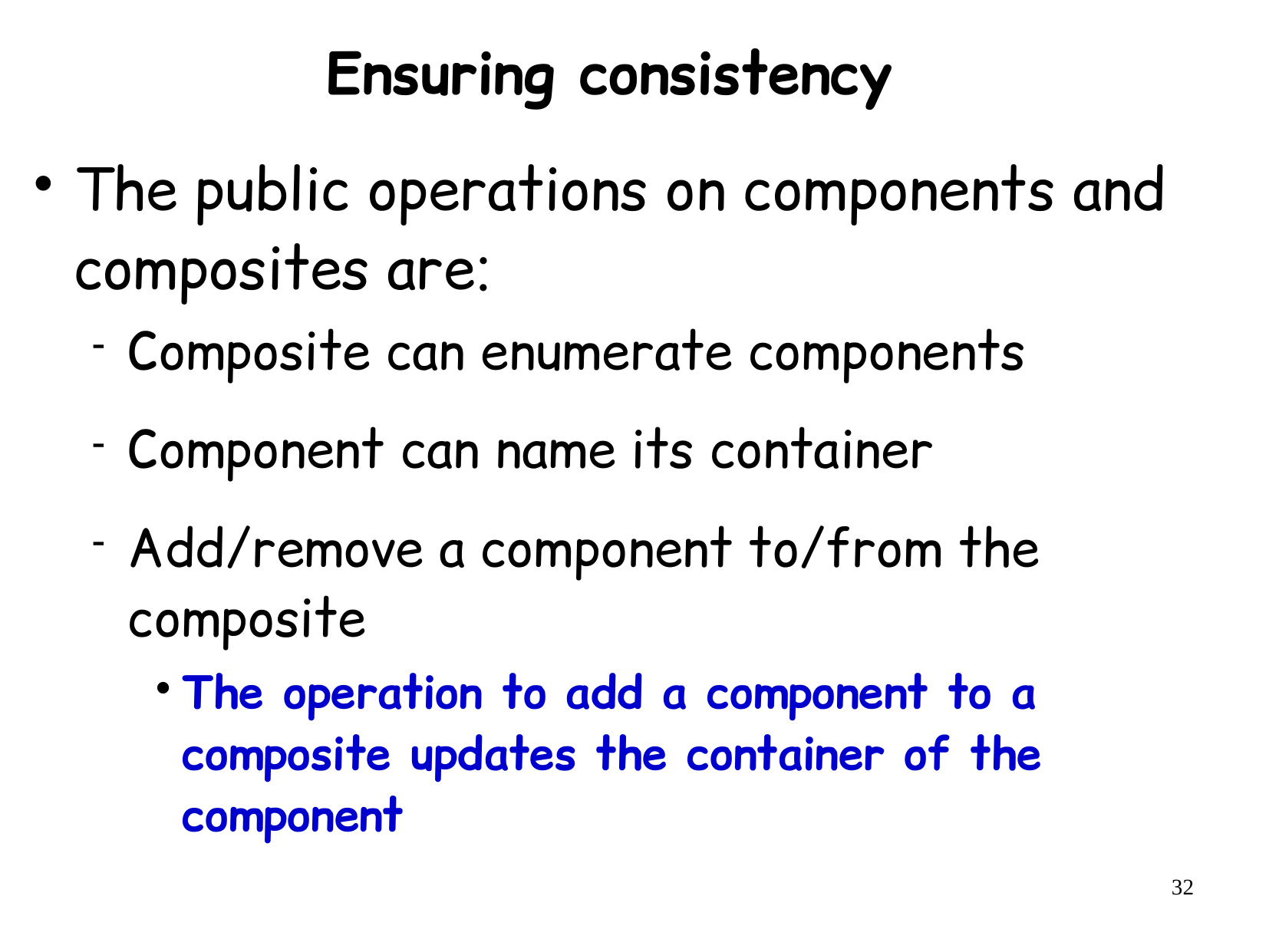

# Ensuring consistency
The public operations on components and composites are:
Composite can enumerate components
Component can name its container
Add/remove a component to/from the composite
The operation to add a component to a composite updates the container of the component